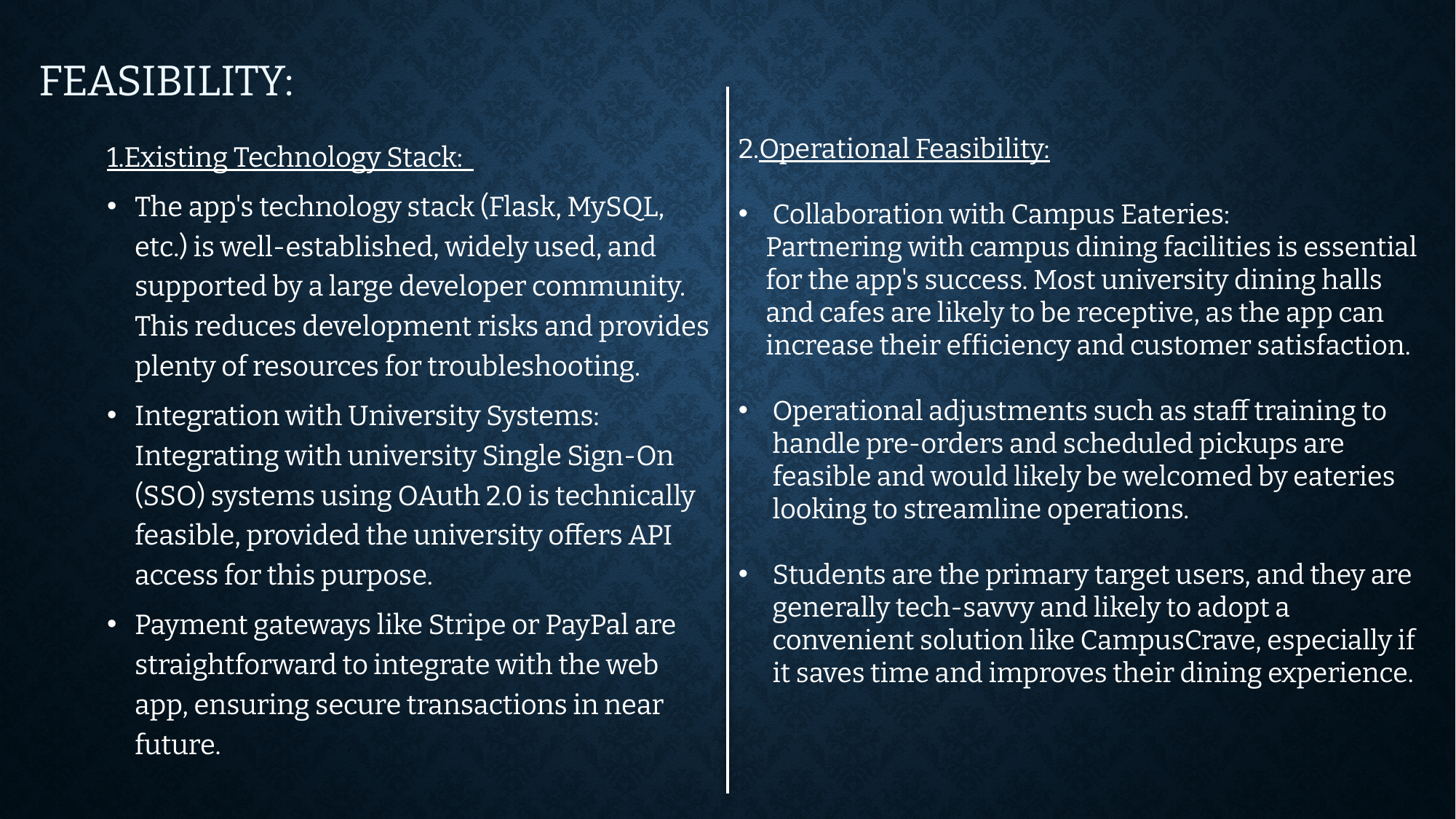

FEASIBILITY:
2.Operational Feasibility:

Collaboration with Campus Eateries:
     Partnering with campus dining facilities is essential
     for the app's success. Most university dining halls
     and cafes are likely to be receptive, as the app can
     increase their efficiency and customer satisfaction.

Operational adjustments such as staff training to handle pre-orders and scheduled pickups are feasible and would likely be welcomed by eateries looking to streamline operations.

Students are the primary target users, and they are generally tech-savvy and likely to adopt a convenient solution like CampusCrave, especially if it saves time and improves their dining experience.

1.Existing Technology Stack:
The app's technology stack (Flask, MySQL, etc.) is well-established, widely used, and supported by a large developer community. This reduces development risks and provides plenty of resources for troubleshooting.
Integration with University Systems: Integrating with university Single Sign-On (SSO) systems using OAuth 2.0 is technically feasible, provided the university offers API access for this purpose.
Payment gateways like Stripe or PayPal are straightforward to integrate with the web app, ensuring secure transactions in near future.